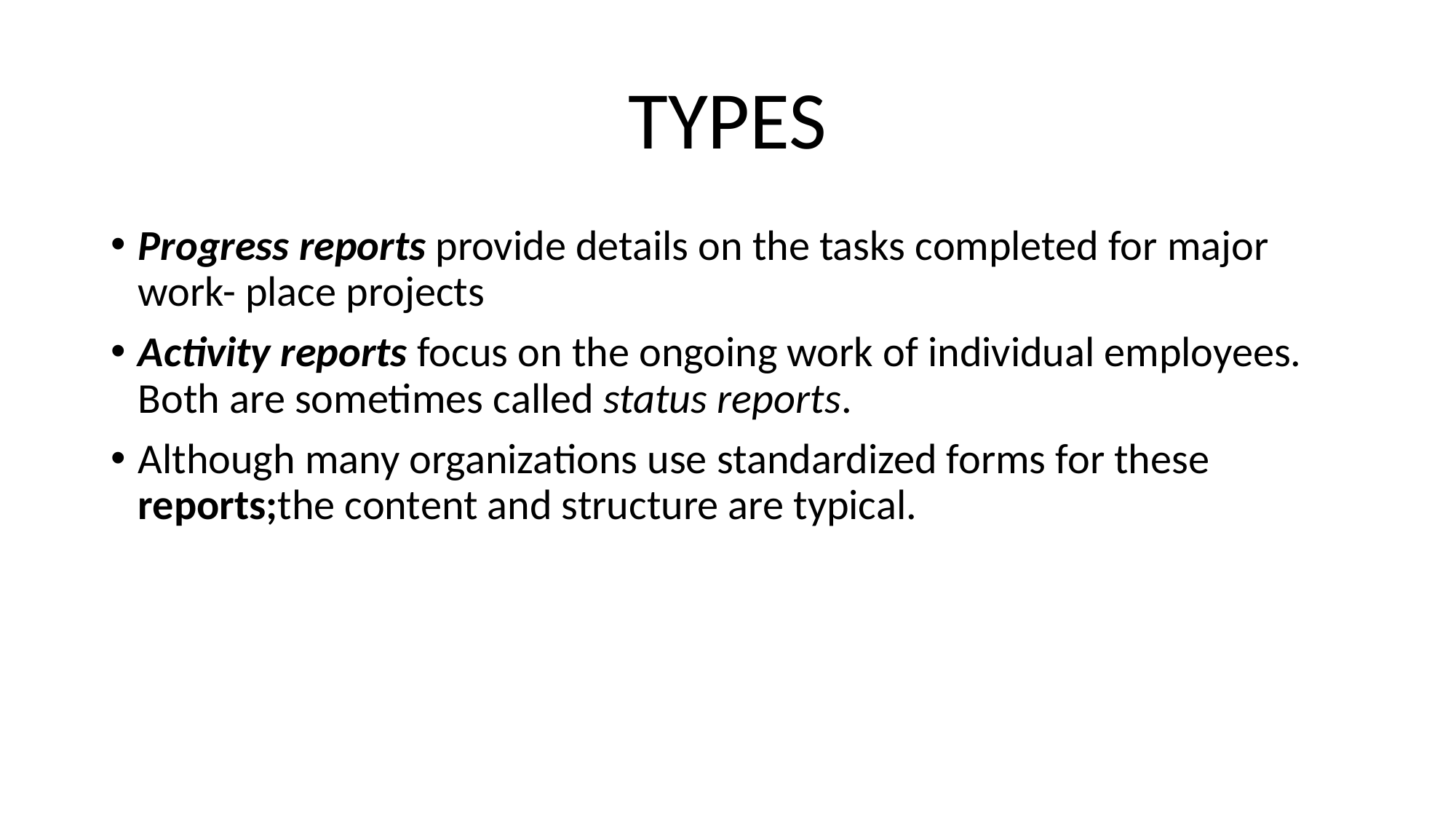

# TYPES
Progress reports provide details on the tasks completed for major work- place projects
Activity reports focus on the ongoing work of individual employees. Both are sometimes called status reports.
Although many organizations use standardized forms for these reports;the content and structure are typical.